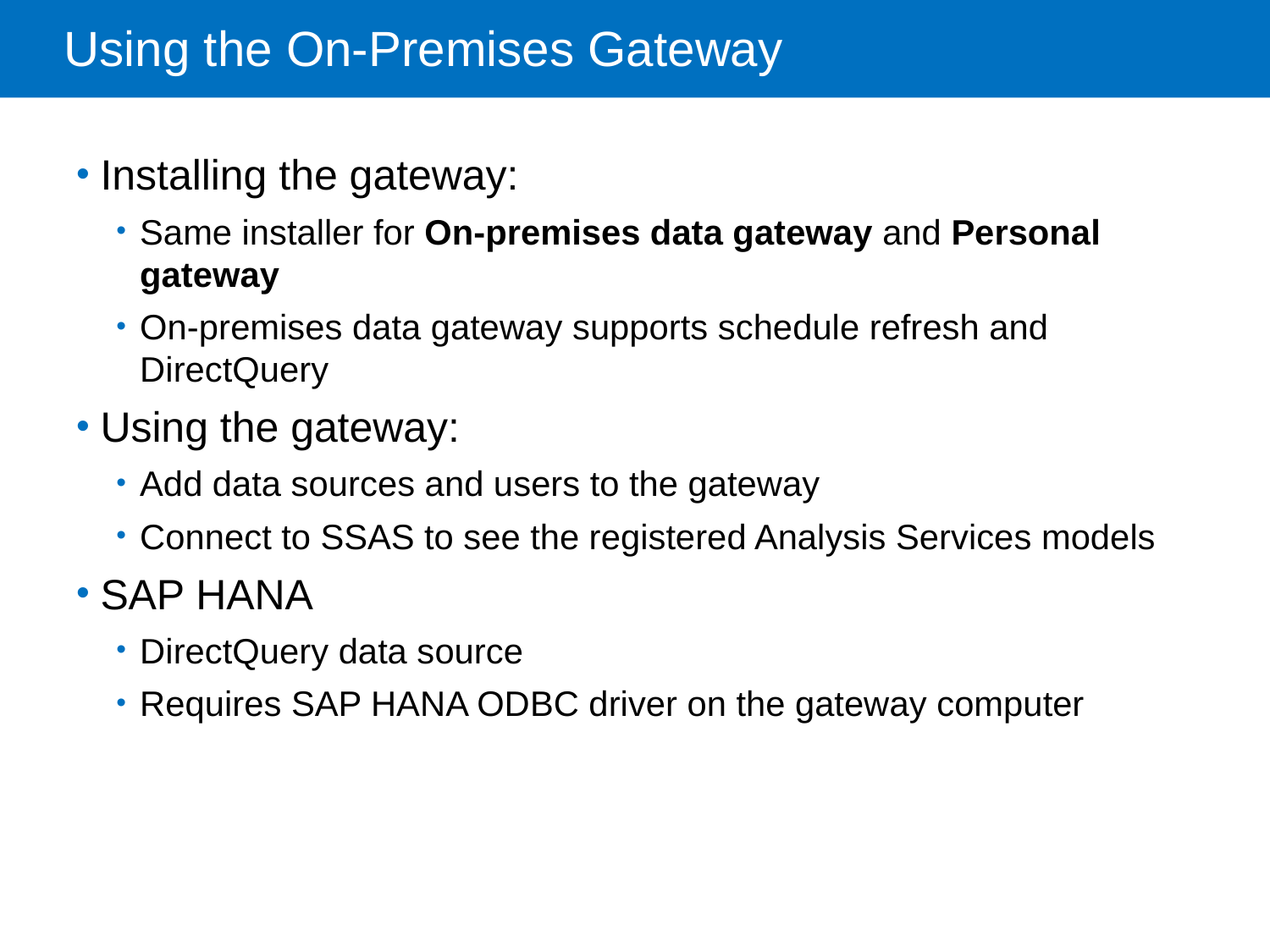

# Using the On-Premises Gateway
Installing the gateway:
Same installer for On-premises data gateway and Personal gateway
On-premises data gateway supports schedule refresh and DirectQuery
Using the gateway:
Add data sources and users to the gateway
Connect to SSAS to see the registered Analysis Services models
SAP HANA
DirectQuery data source
Requires SAP HANA ODBC driver on the gateway computer